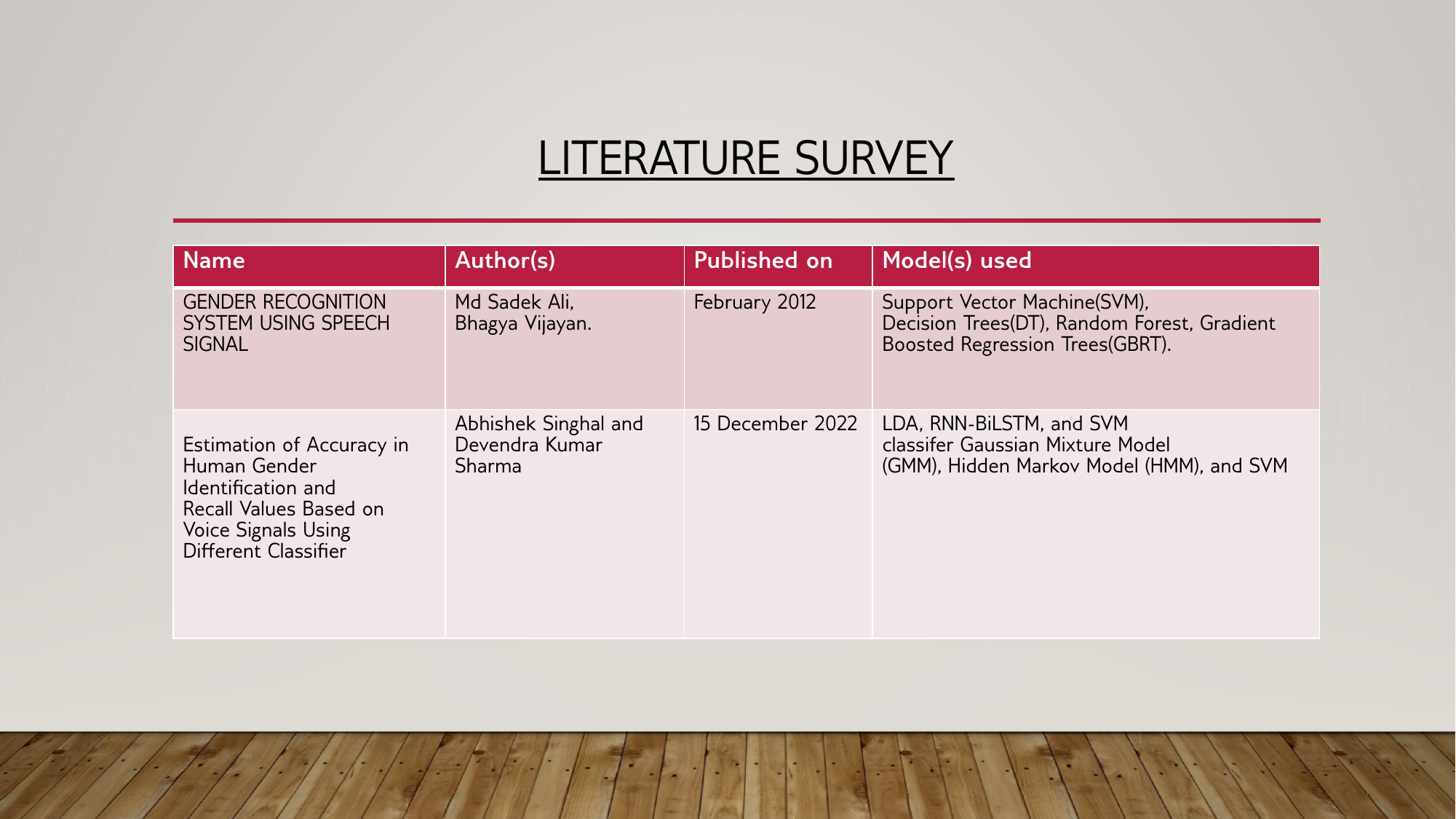

# Literature Survey
| Name | Author(s) | Published on | Model(s) used |
| --- | --- | --- | --- |
| GENDER RECOGNITION SYSTEM USING SPEECH SIGNAL | Md Sadek Ali, Bhagya Vijayan. | February 2012 | Support Vector Machine(SVM), Decision Trees(DT), Random Forest, Gradient Boosted Regression Trees(GBRT). |
| Estimation of Accuracy in Human Gender Identification and Recall Values Based on Voice Signals Using Different Classifier | Abhishek Singhal and Devendra Kumar Sharma | 15 December 2022 | LDA, RNN-BiLSTM, and SVM classifer Gaussian Mixture Model (GMM), Hidden Markov Model (HMM), and SVM |